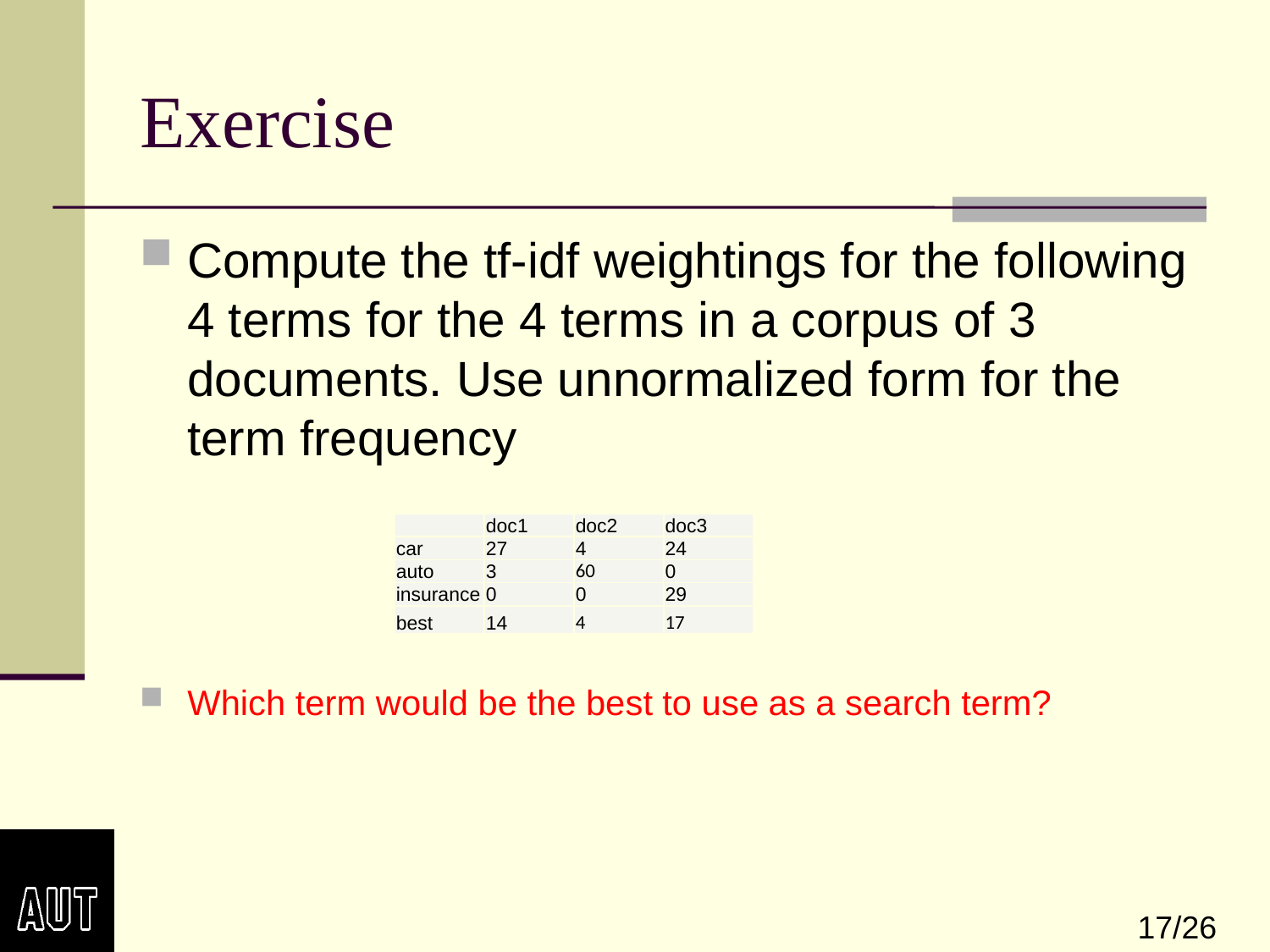

# Exercise
Compute the tf-idf weightings for the following 4 terms for the 4 terms in a corpus of 3 documents. Use unnormalized form for the term frequency

Which term would be the best to use as a search term?

|  | doc1 | doc2 | doc3 |
| --- | --- | --- | --- |
| car | 27 | 4 | 24 |
| auto | 3 | 60 | 0 |
| insurance | 0 | 0 | 29 |
| best | 14 | 4 | 17 |